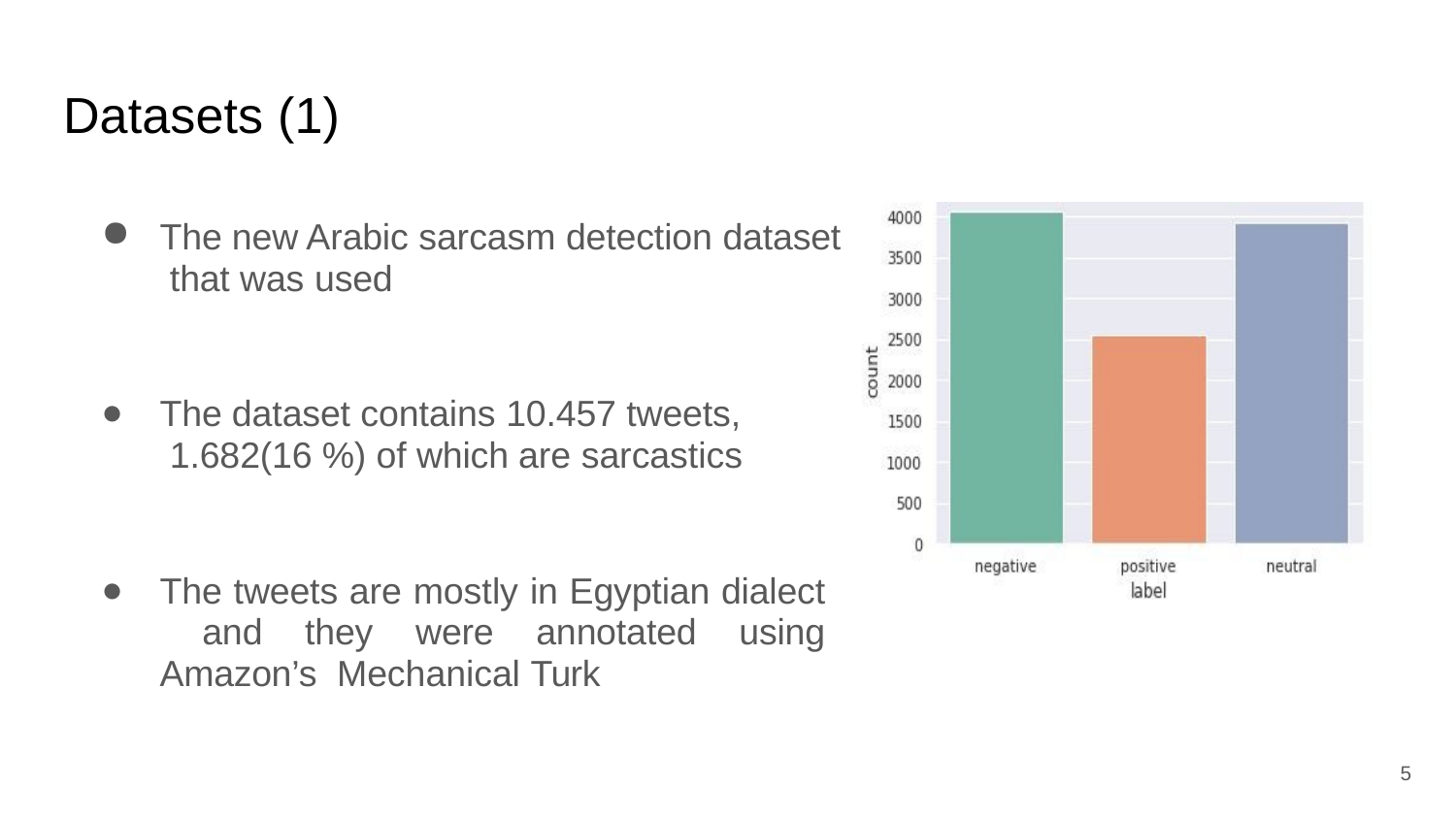

# Datasets (1)

The new Arabic sarcasm detection dataset  that was used

The dataset contains 10.457 tweets,  1.682(16 %) of which are sarcastics

The tweets are mostly in Egyptian dialect  and they were annotated using Amazon’s  Mechanical Turk
5